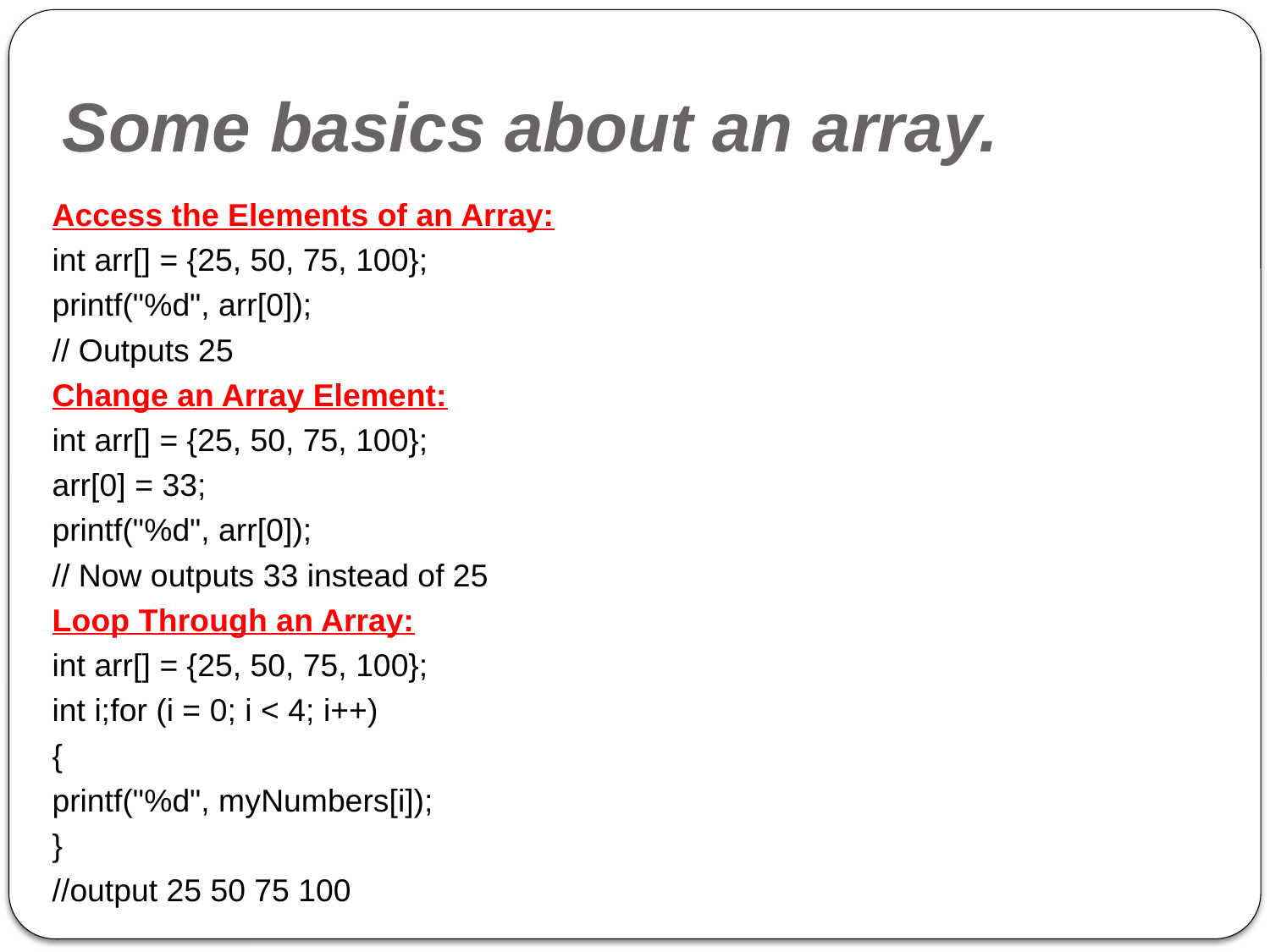

# Some basics about an array.
Access the Elements of an Array:
​int arr[] = {25, 50, 75, 100};​
printf("%d", arr[0]);​​
// Outputs 25
​Change an Array Element:
​int arr[] = {25, 50, 75, 100};​
arr[0] = 33;
​​printf("%d", arr[0]);
​​// Now outputs 33 instead of 25​
Loop Through an Array:​
int arr[] = {25, 50, 75, 100};​
int i;​​for (i = 0; i < 4; i++)
{​
printf("%d", myNumbers[i]);
​}​
//output 25 50 75 100​